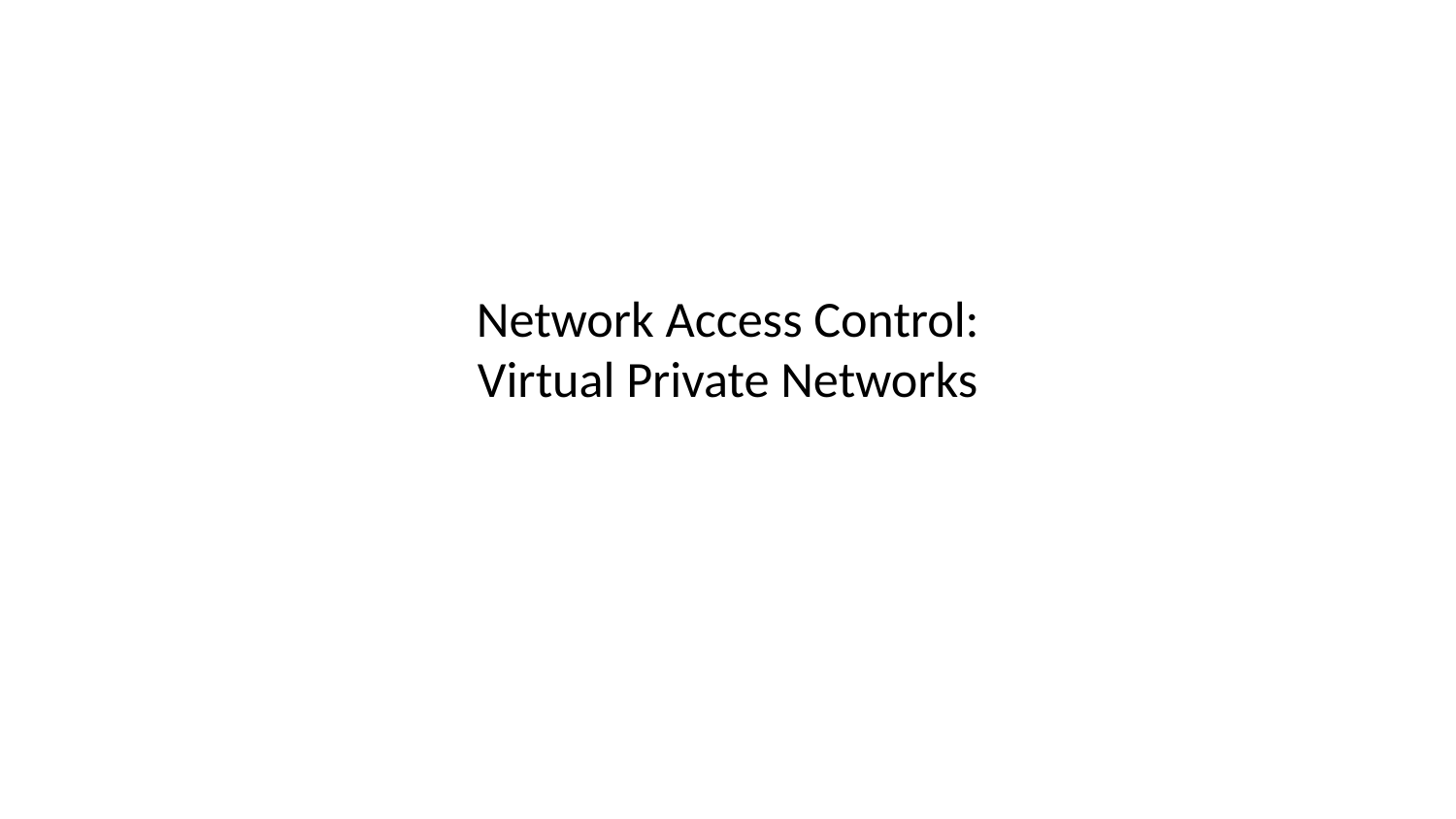

# Network Access Control: Virtual Private Networks